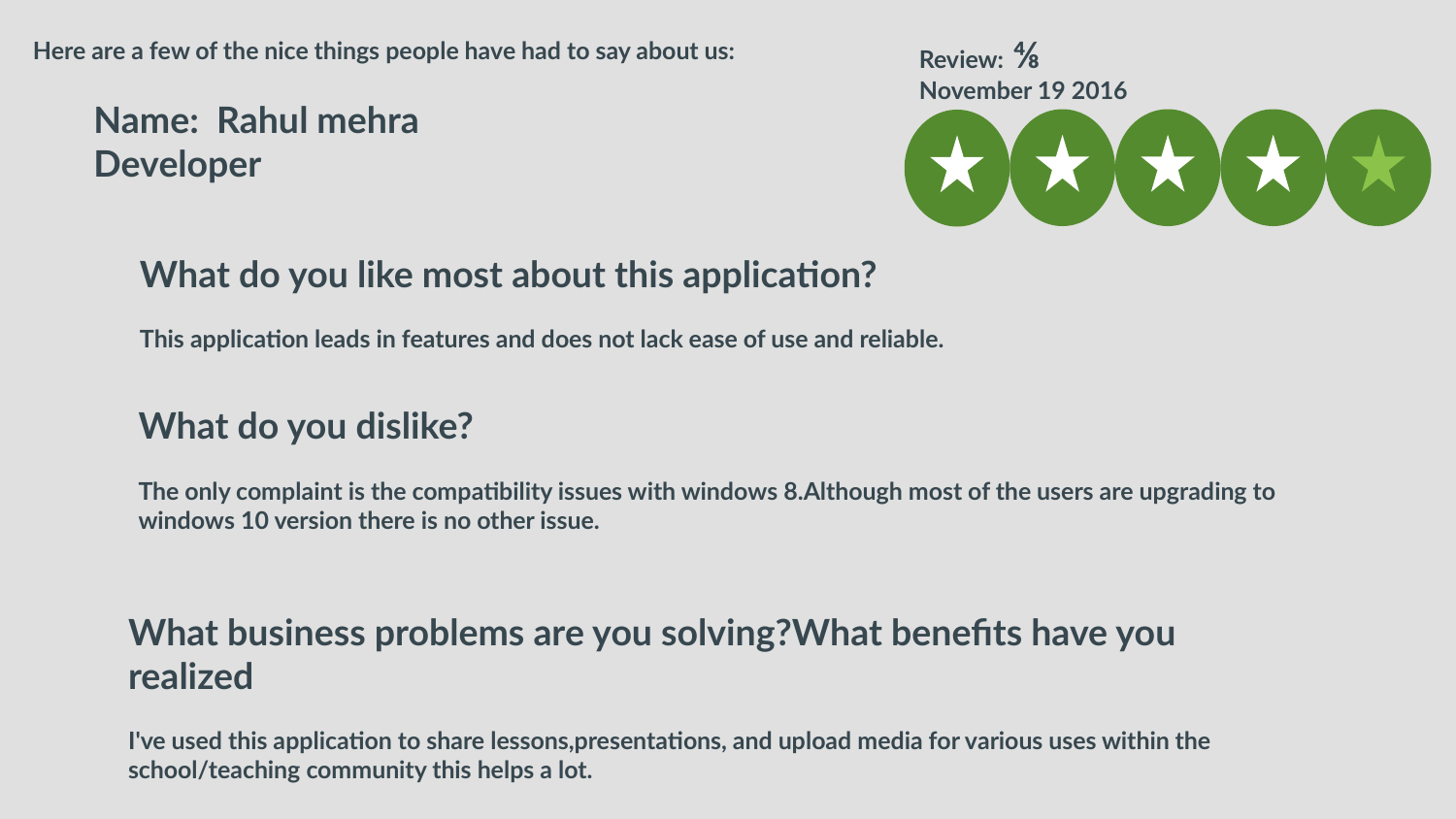

# Here are a few of the nice things people have had to say about us:
Review: ⅘
November 19 2016
Name:  Rahul mehra
Developer

What do you like most about this application?

This application leads in features and does not lack ease of use and reliable.
What do you dislike?

The only complaint is the compatibility issues with windows 8.Although most of the users are upgrading to  windows 10 version there is no other issue.
What business problems are you solving?What benefits have you realized

I've used this application to share lessons,presentations, and upload media for various uses within the school/teaching community this helps a lot.